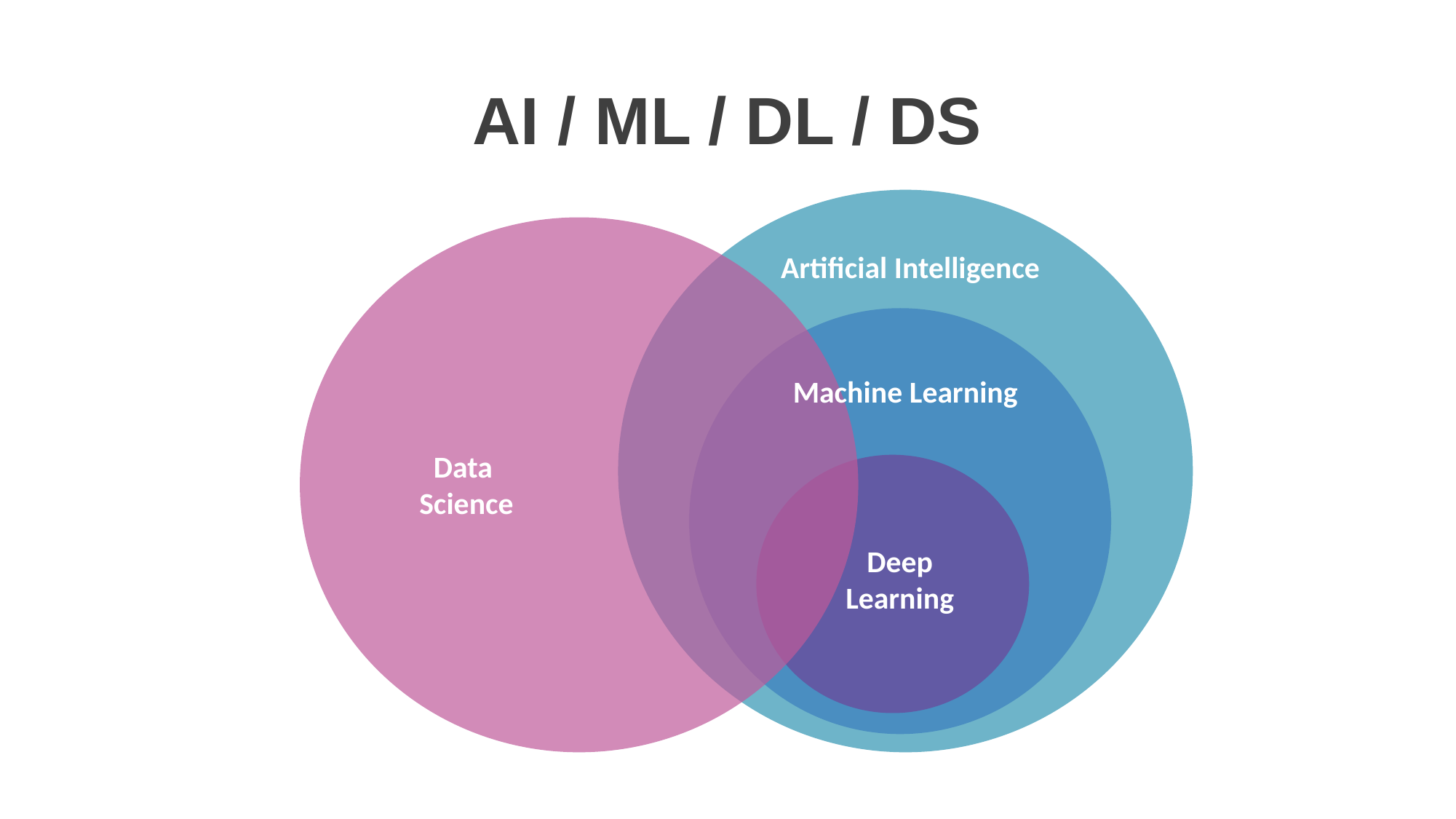

AI / ML / DL / DS

Artificial Intelligence

Machine Learning
Data
Science

Deep
Learning